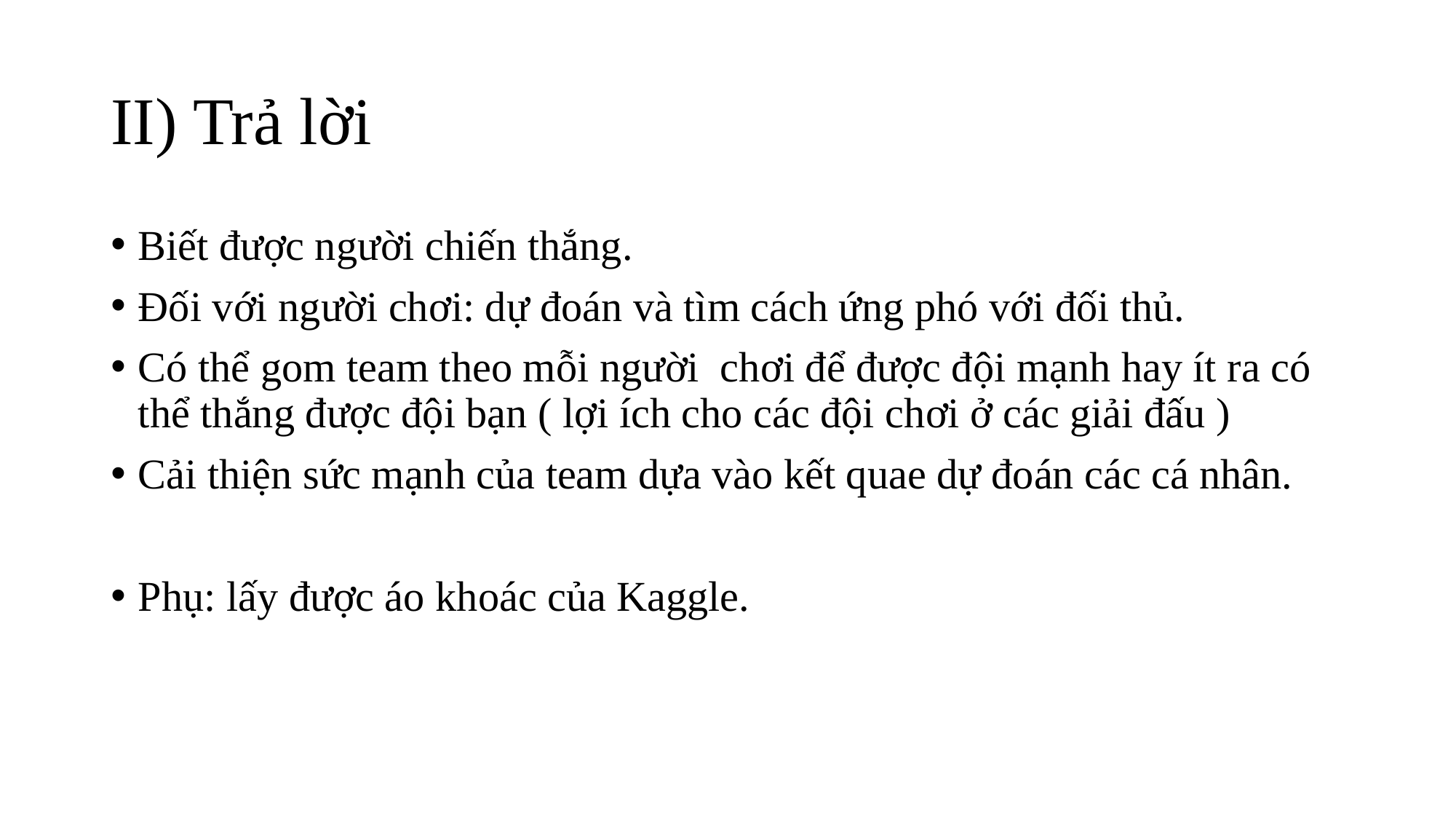

# II) Trả lời
Biết được người chiến thắng.
Đối với người chơi: dự đoán và tìm cách ứng phó với đối thủ.
Có thể gom team theo mỗi người  chơi để được đội mạnh hay ít ra có thể thắng được đội bạn ( lợi ích cho các đội chơi ở các giải đấu )
Cải thiện sức mạnh của team dựa vào kết quae dự đoán các cá nhân.

Phụ: lấy được áo khoác của Kaggle.